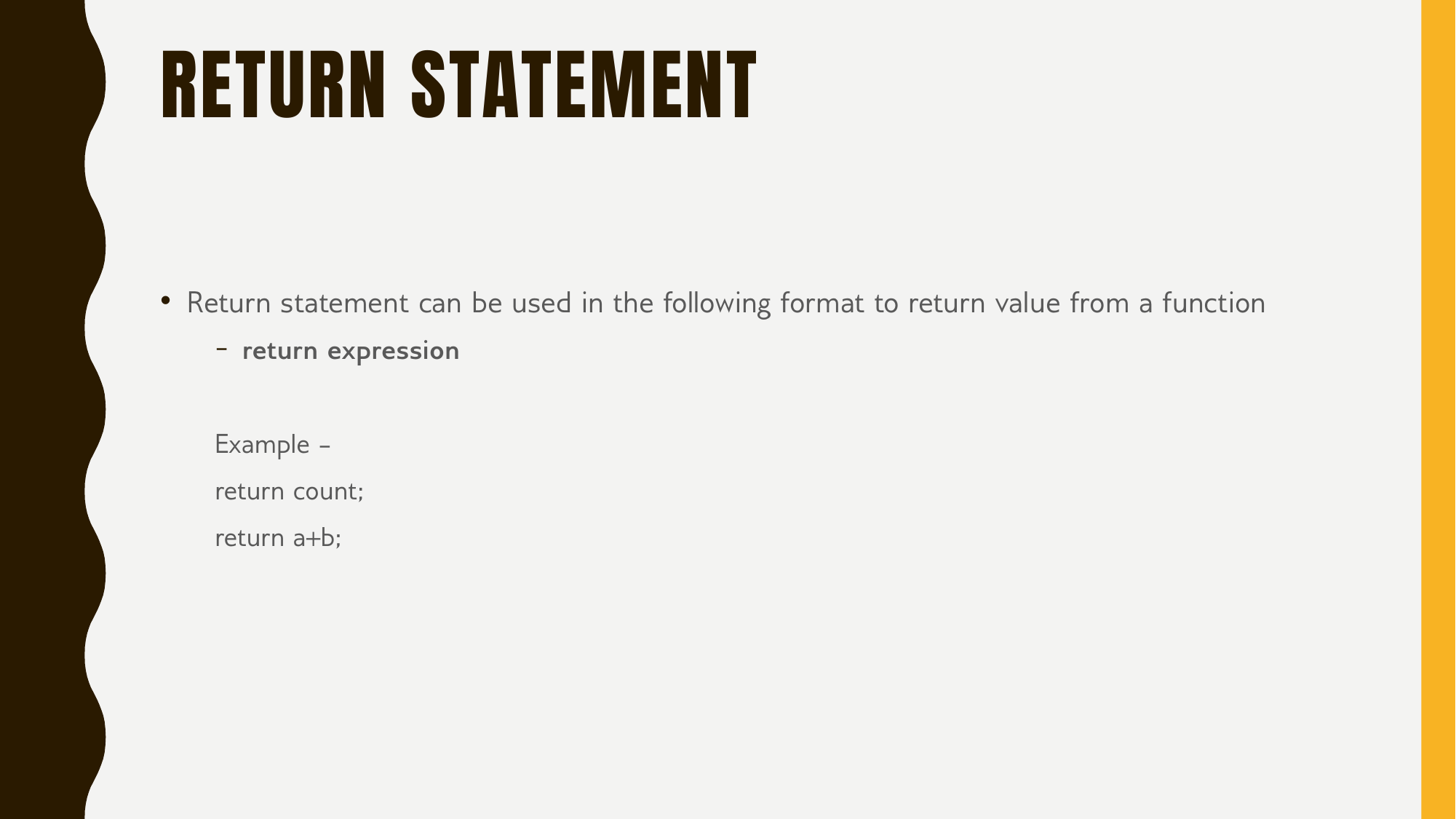

# Return statement
Return statement can be used in the following format to return value from a function
return expression

Example –
return count;
return a+b;